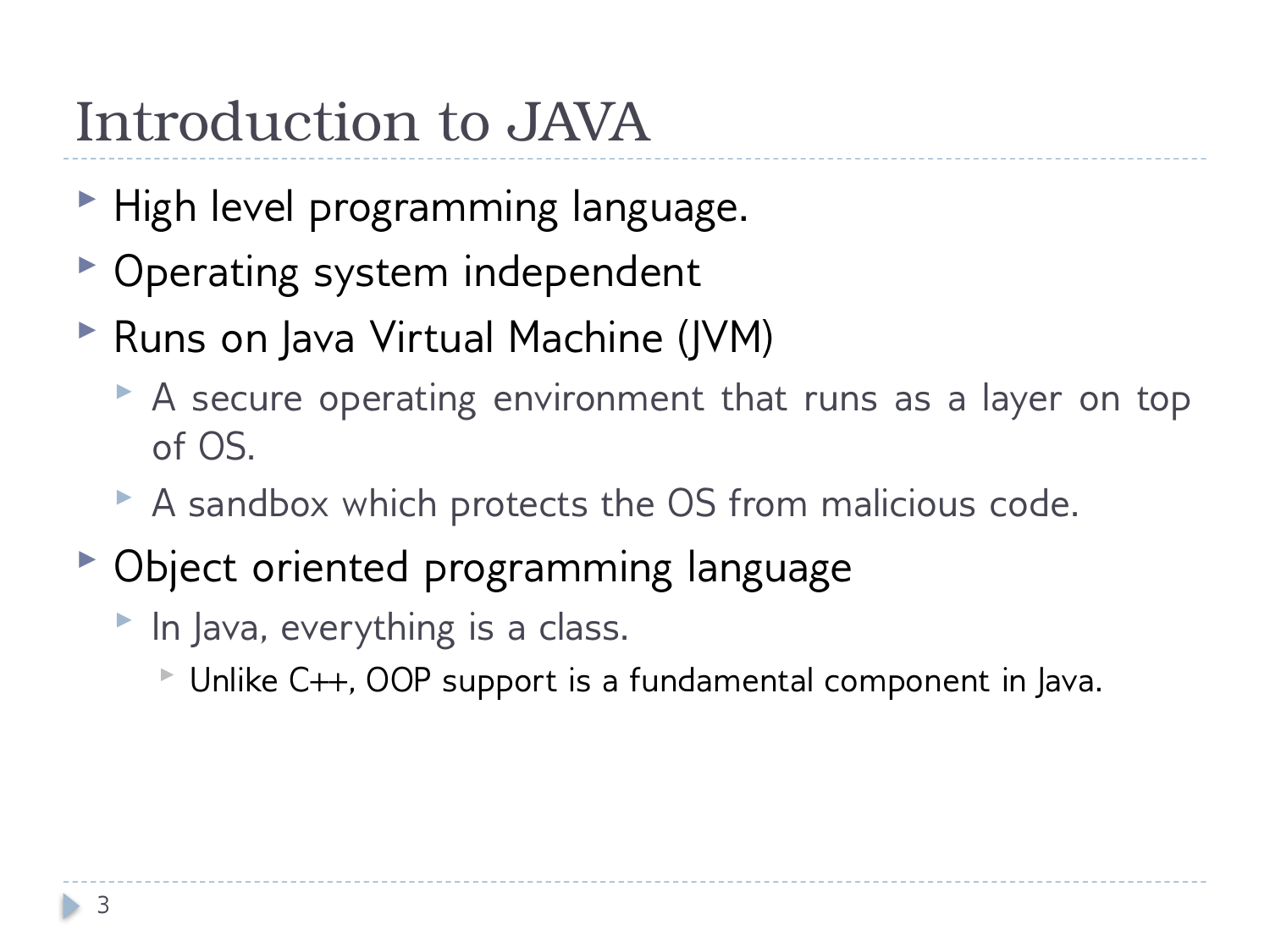

# Introduction to JAVA
High level programming language.
Operating system independent
Runs on Java Virtual Machine (JVM)
A secure operating environment that runs as a layer on top of OS.
A sandbox which protects the OS from malicious code.
Object oriented programming language
In Java, everything is a class.
Unlike C++, OOP support is a fundamental component in Java.
3